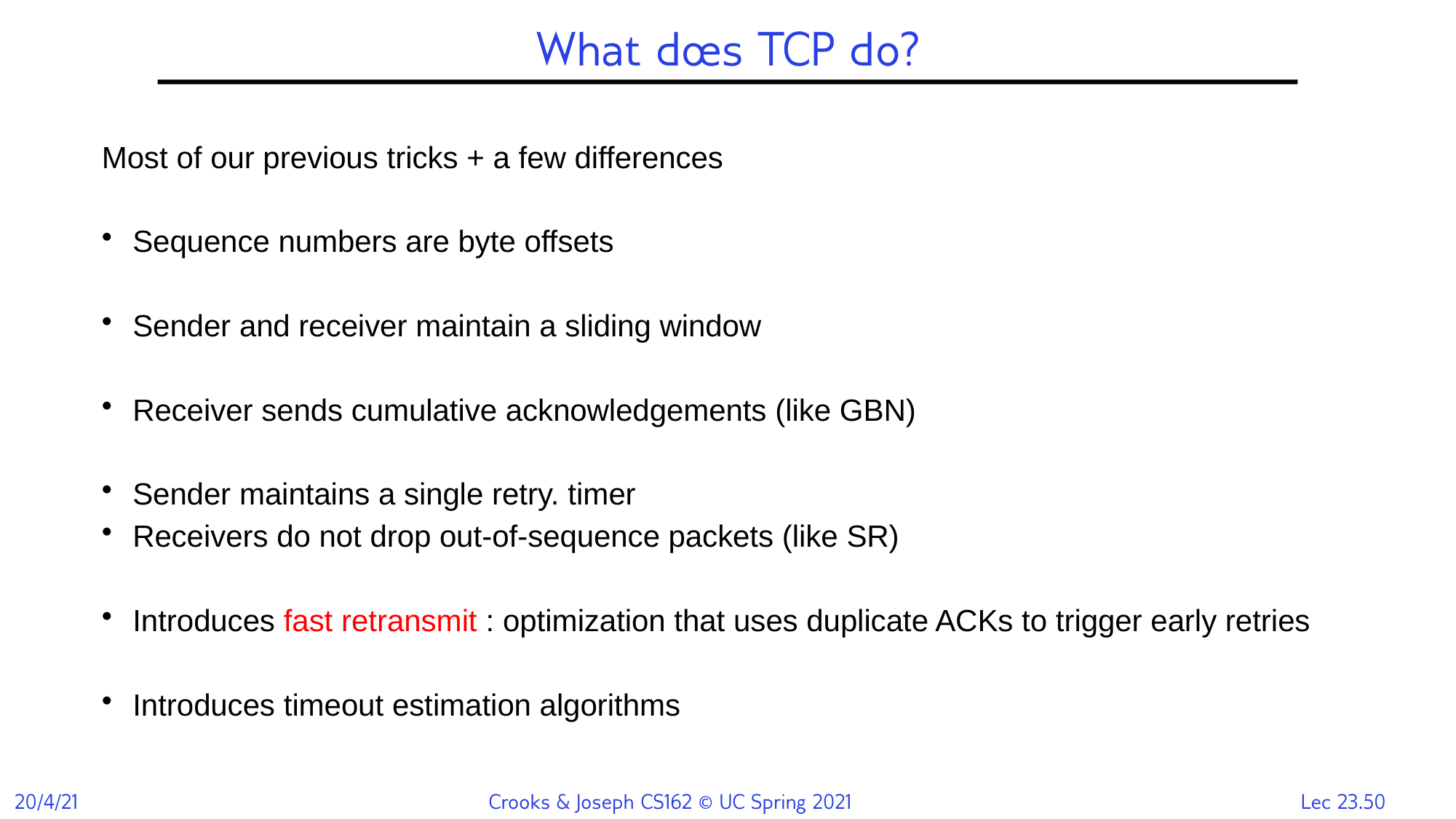

# What does TCP do?
Most of our previous tricks + a few differences

Sequence numbers are byte offsets

Sender and receiver maintain a sliding window

Receiver sends cumulative acknowledgements (like GBN)

Sender maintains a single retry. timer
Receivers do not drop out-of-sequence packets (like SR)

Introduces fast retransmit : optimization that uses duplicate ACKs to trigger early retries

Introduces timeout estimation algorithms